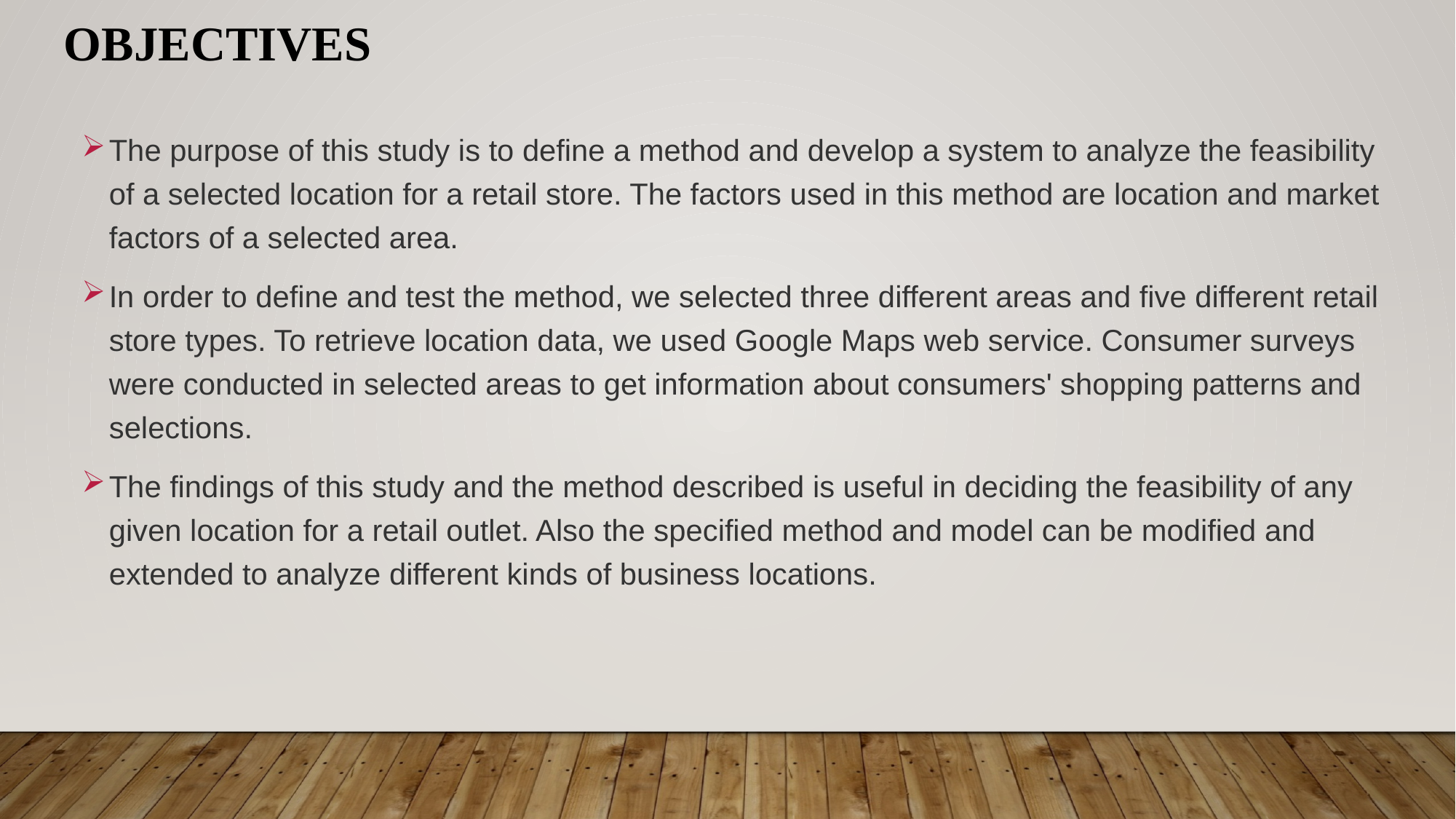

# OBJECTIVES
The purpose of this study is to define a method and develop a system to analyze the feasibility of a selected location for a retail store. The factors used in this method are location and market factors of a selected area.
In order to define and test the method, we selected three different areas and five different retail store types. To retrieve location data, we used Google Maps web service. Consumer surveys were conducted in selected areas to get information about consumers' shopping patterns and selections.
The findings of this study and the method described is useful in deciding the feasibility of any given location for a retail outlet. Also the specified method and model can be modified and extended to analyze different kinds of business locations.